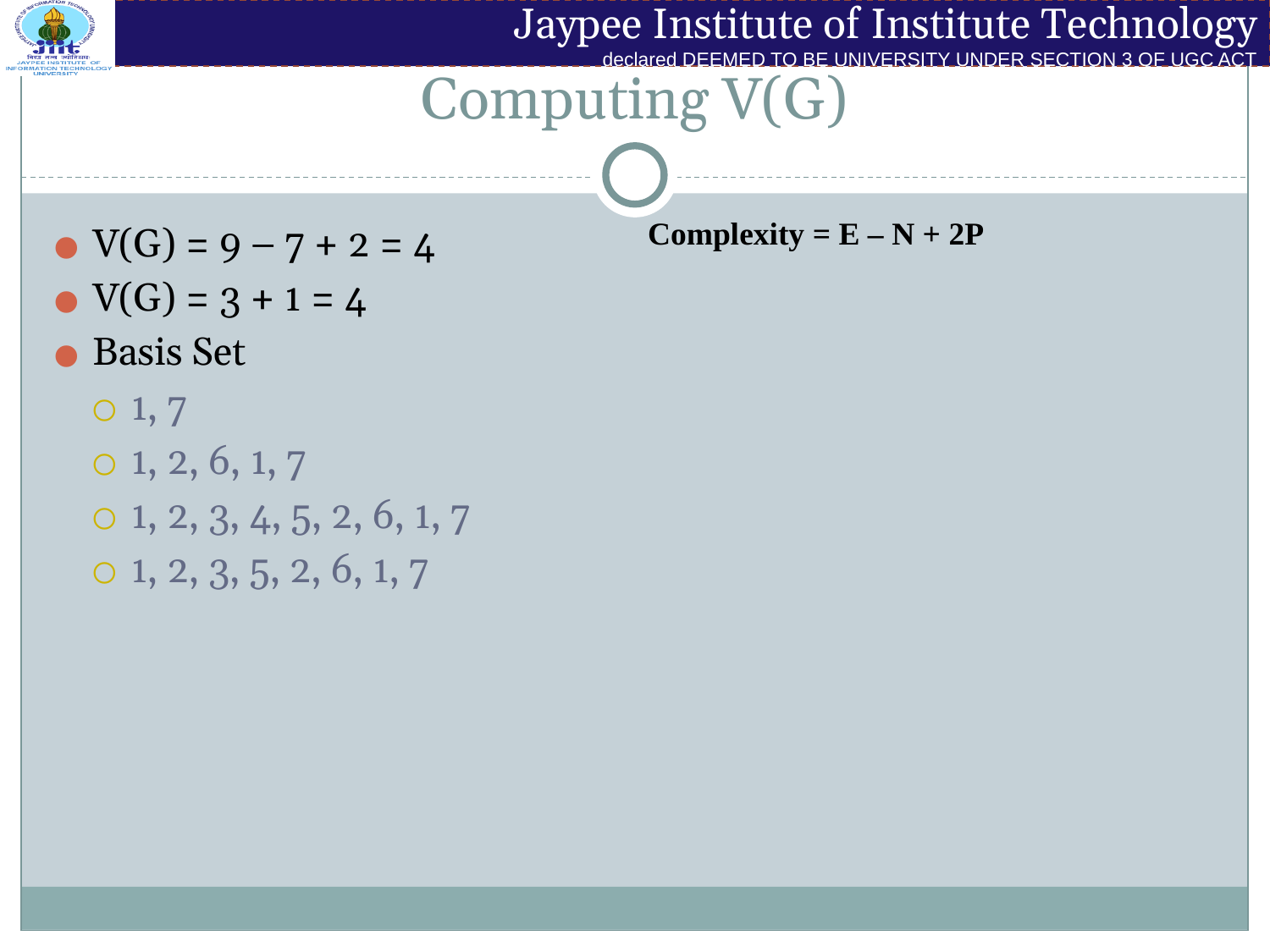

# Computing V(G)
Complexity = E – N + 2P
V(G) = 9 – 7 + 2 = 4
V(G) = 3 + 1 = 4
Basis Set
1, 7
1, 2, 6, 1, 7
1, 2, 3, 4, 5, 2, 6, 1, 7
1, 2, 3, 5, 2, 6, 1, 7